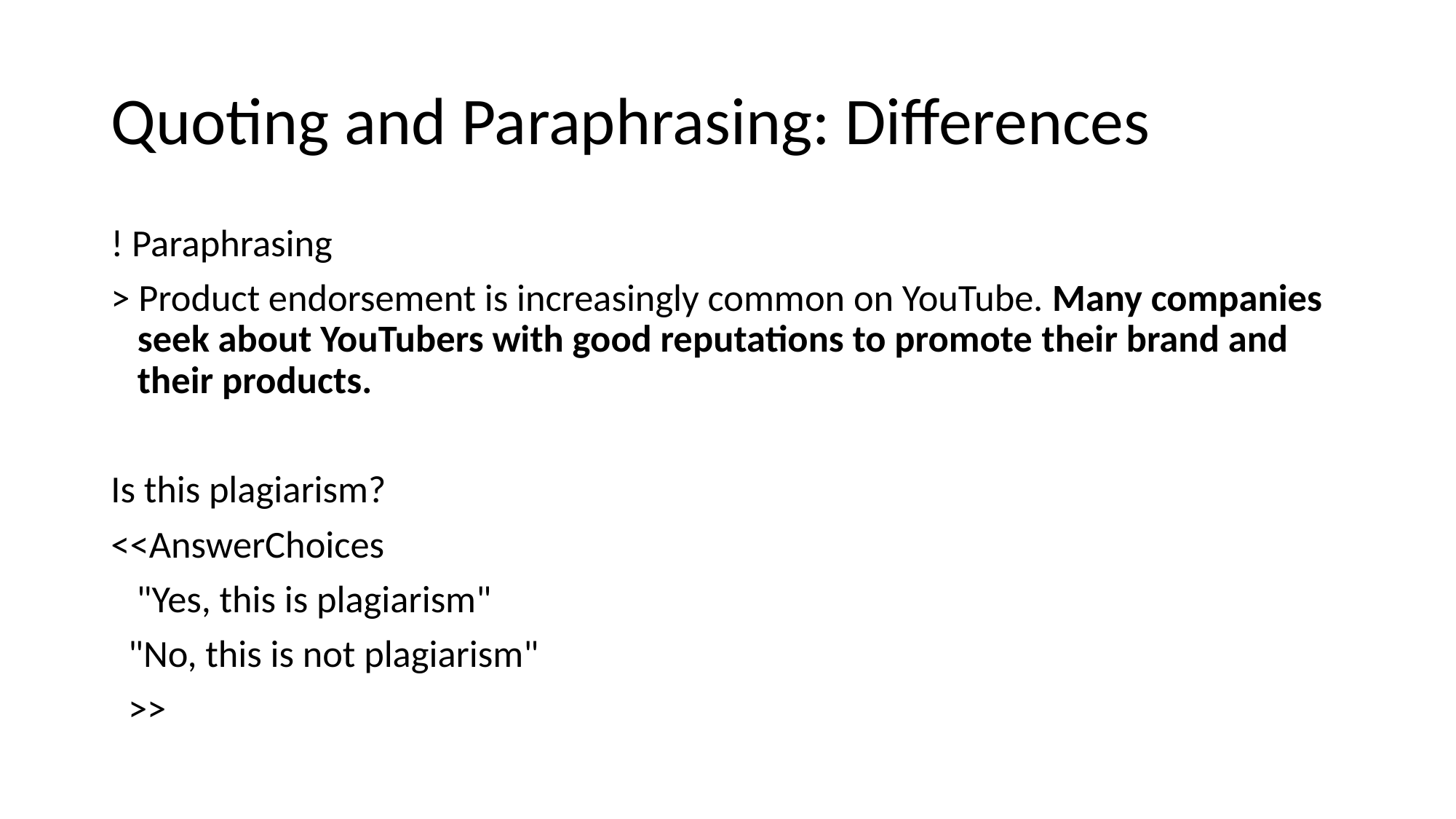

# Quoting and Paraphrasing: Differences
! Paraphrasing
> Product endorsement is increasingly common on YouTube. Many companies seek about YouTubers with good reputations to promote their brand and their products.

Is this plagiarism?
<<AnswerChoices
   "Yes, this is plagiarism"
  "No, this is not plagiarism"
  >>